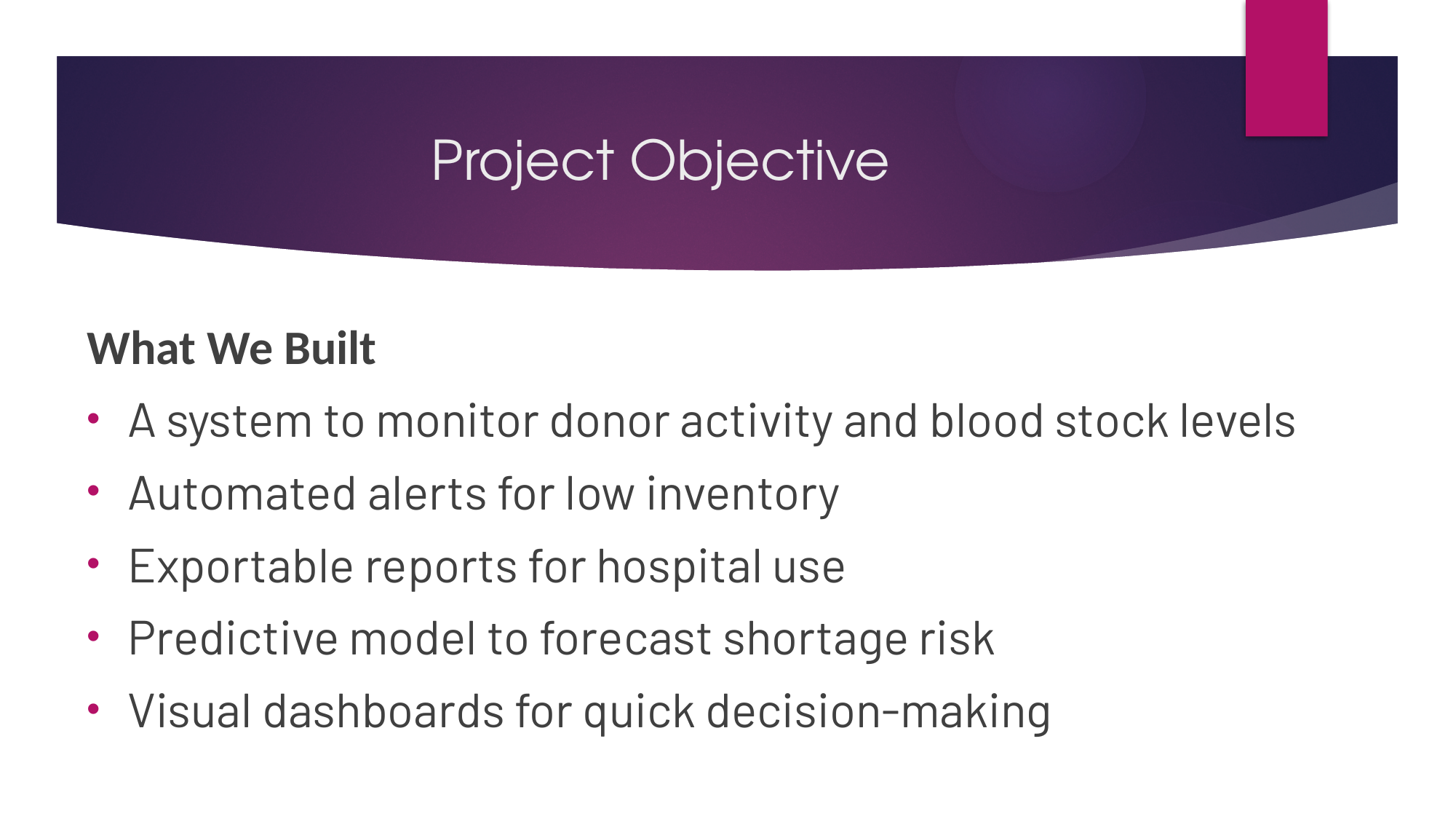

# Project Objective
What We Built
A system to monitor donor activity and blood stock levels
Automated alerts for low inventory
Exportable reports for hospital use
Predictive model to forecast shortage risk
Visual dashboards for quick decision-making